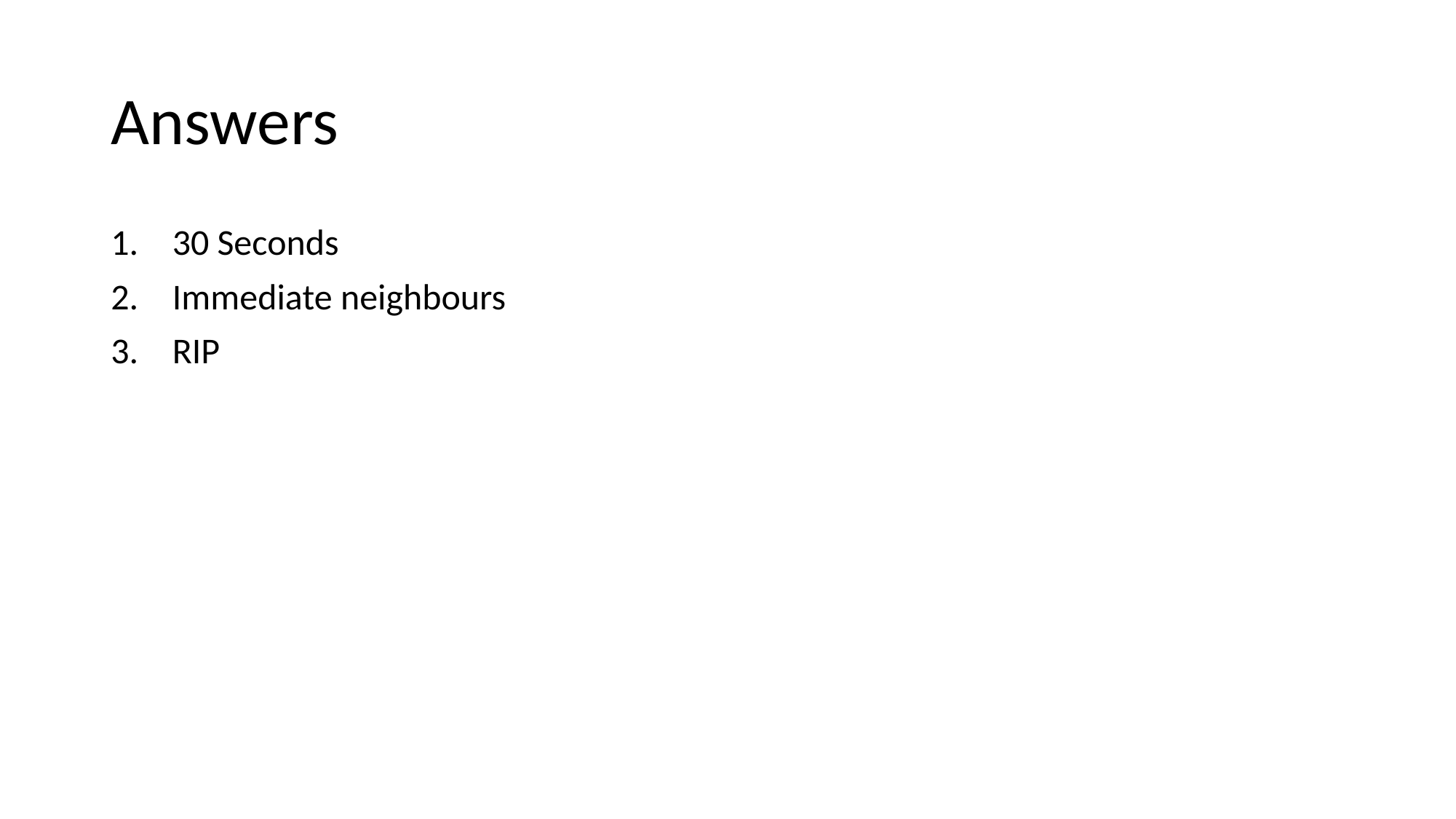

# Answers
30 Seconds
Immediate neighbours
RIP